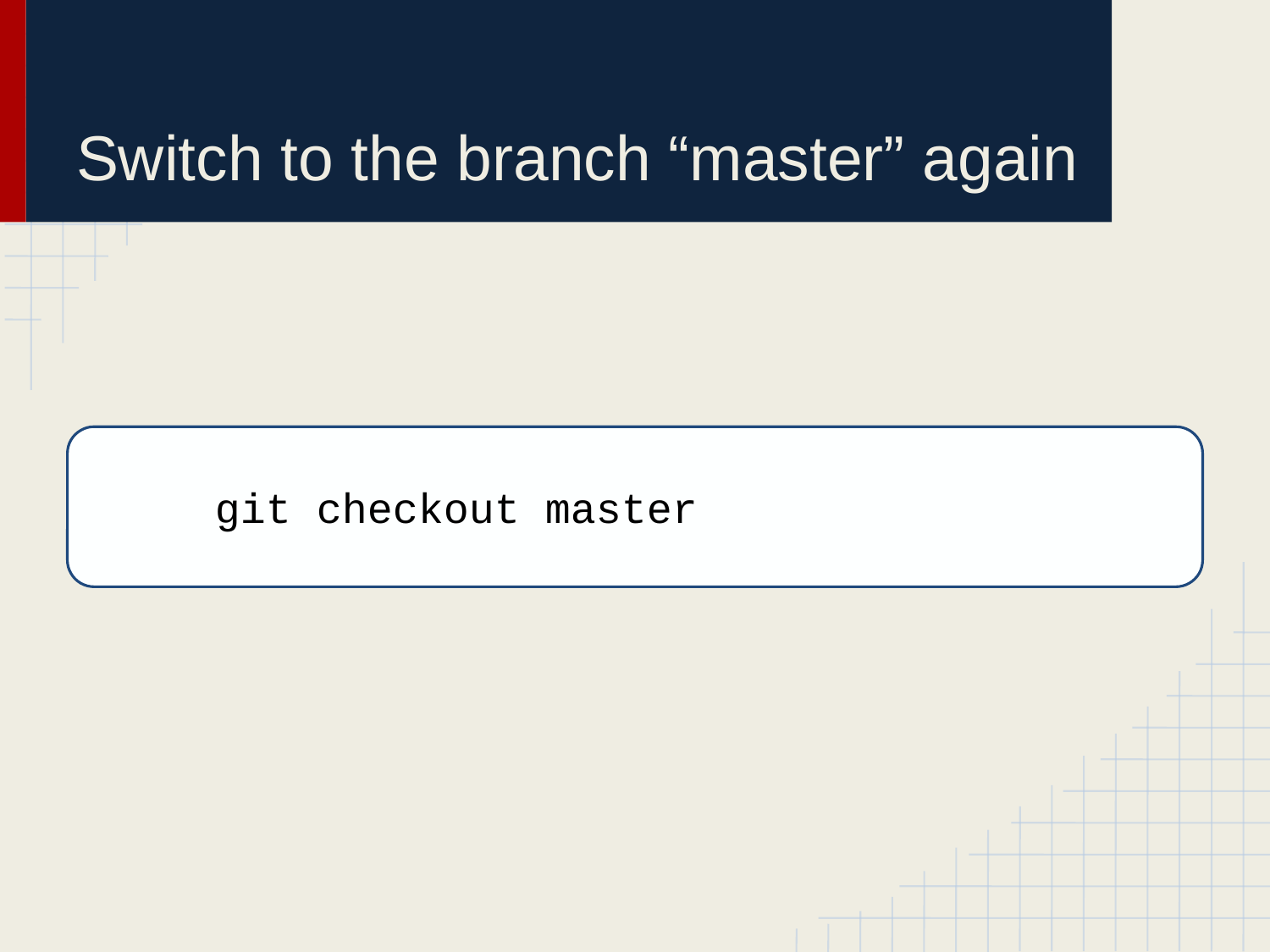

# Switch to the branch “master” again
git checkout master